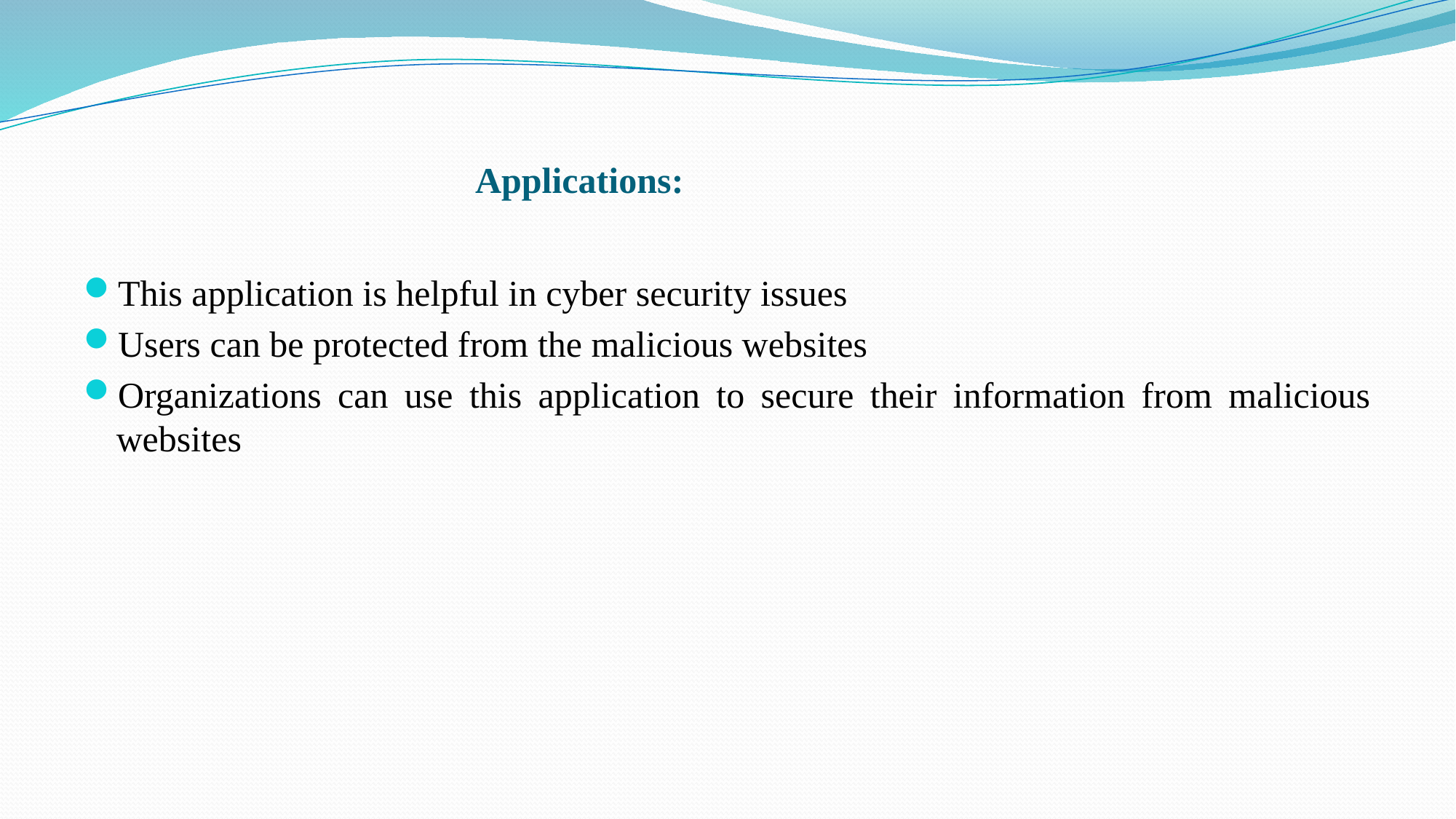

# Applications:
This application is helpful in cyber security issues
Users can be protected from the malicious websites
Organizations can use this application to secure their information from malicious websites